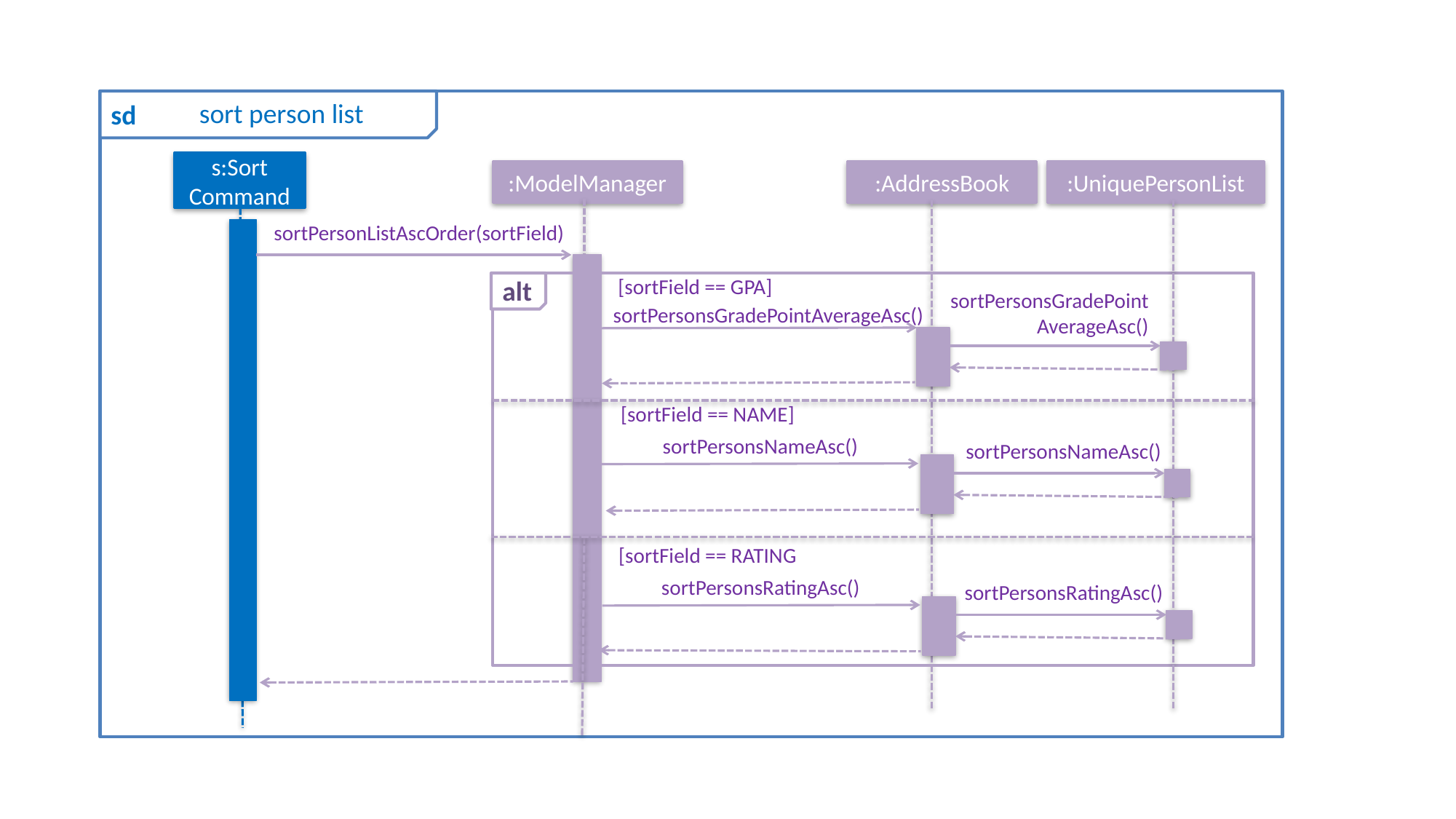

sort person list

sd
s:Sort
Command
:ModelManager
:AddressBook
:UniquePersonList

sortPersonListAscOrder(sortField)

alt

[sortField == GPA]
sortPersonsGradePointAverageAsc()
sortPersonsGradePointAverageAsc()

[sortField == NAME]
sortPersonsNameAsc()
sortPersonsNameAsc()

[sortField == RATING
sortPersonsRatingAsc()
sortPersonsRatingAsc()